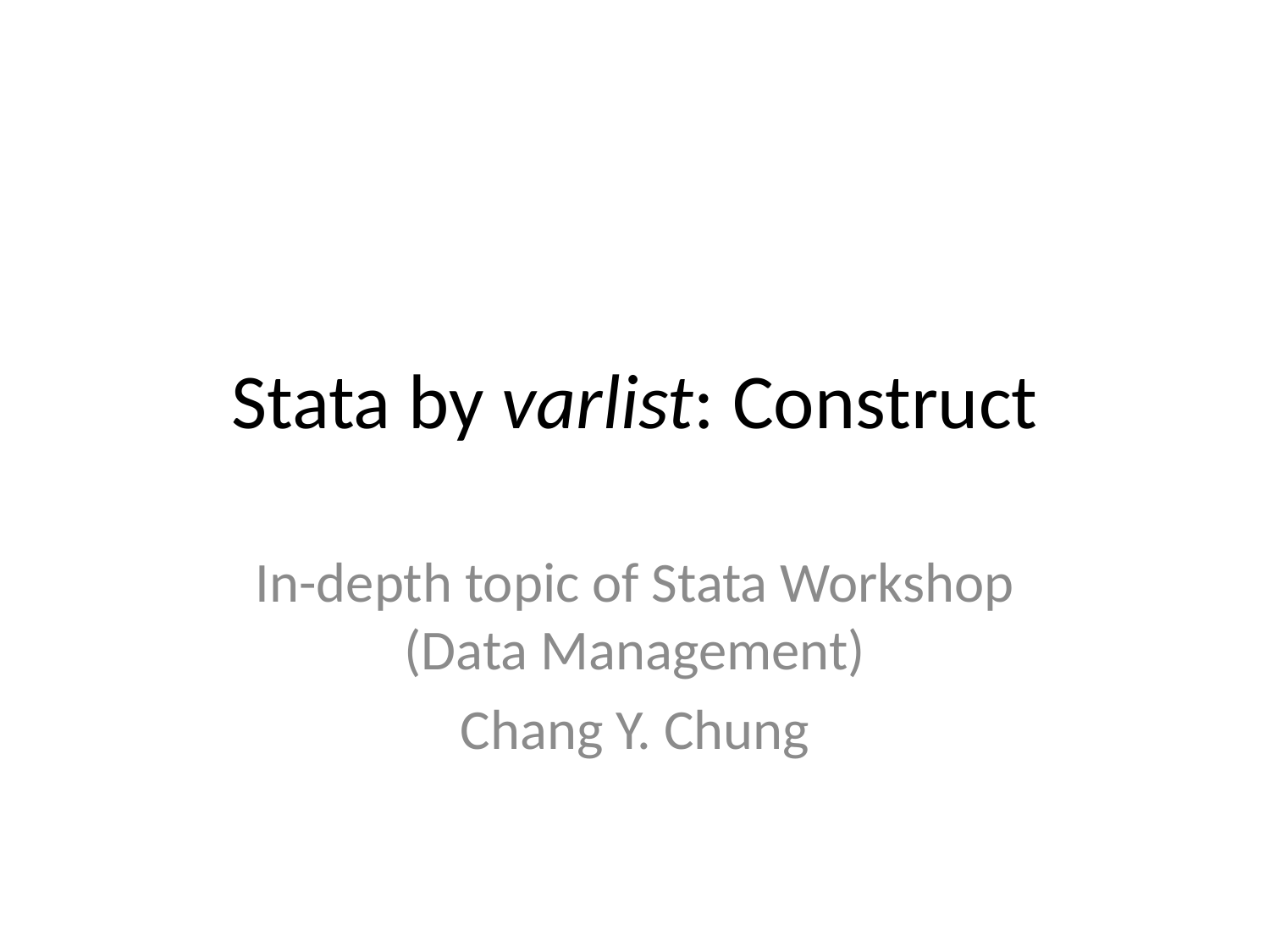

# Stata by varlist: Construct
In-depth topic of Stata Workshop (Data Management)
Chang Y. Chung